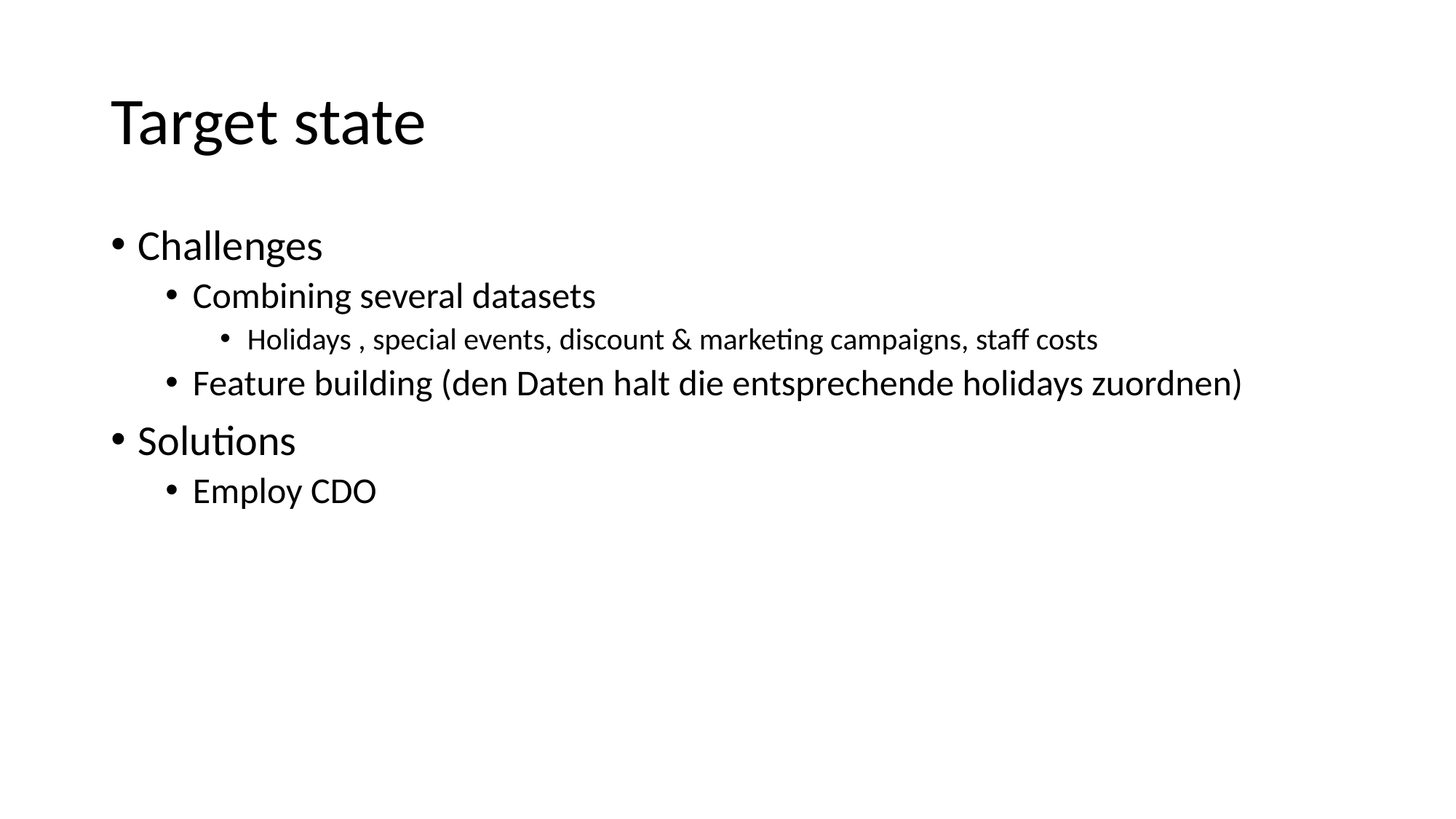

# Target state
Challenges
Combining several datasets
Holidays , special events, discount & marketing campaigns, staff costs
Feature building (den Daten halt die entsprechende holidays zuordnen)
Solutions
Employ CDO